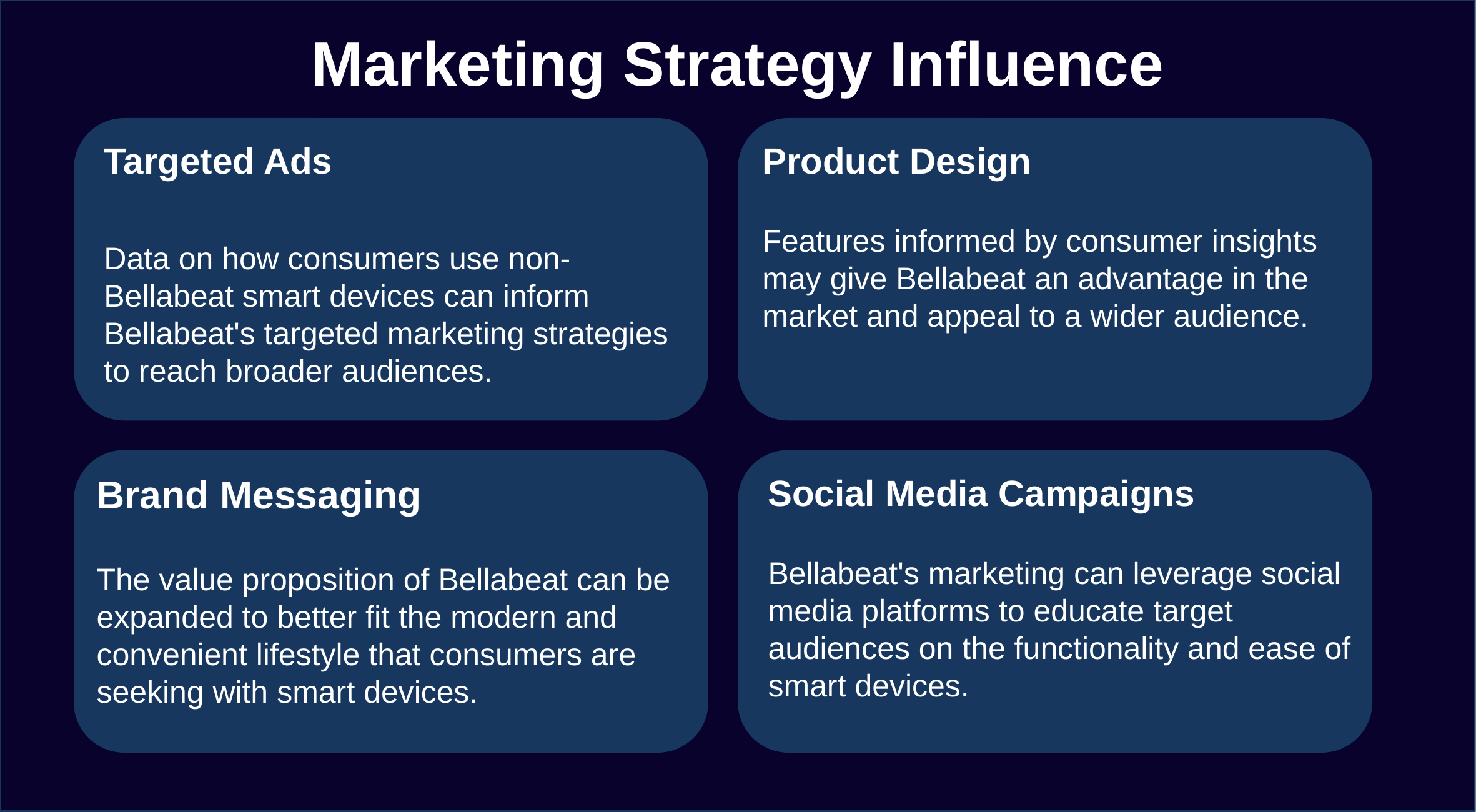

# Marketing Strategy Influence

Targeted Ads

Data on how consumers use non-Bellabeat smart devices can inform Bellabeat's targeted marketing strategies to reach broader audiences.
Product Design

Features informed by consumer insights may give Bellabeat an advantage in the market and appeal to a wider audience.

Brand Messaging

The value proposition of Bellabeat can be expanded to better fit the modern and convenient lifestyle that consumers are seeking with smart devices.
Social Media Campaigns

Bellabeat's marketing can leverage social media platforms to educate target audiences on the functionality and ease of smart devices.